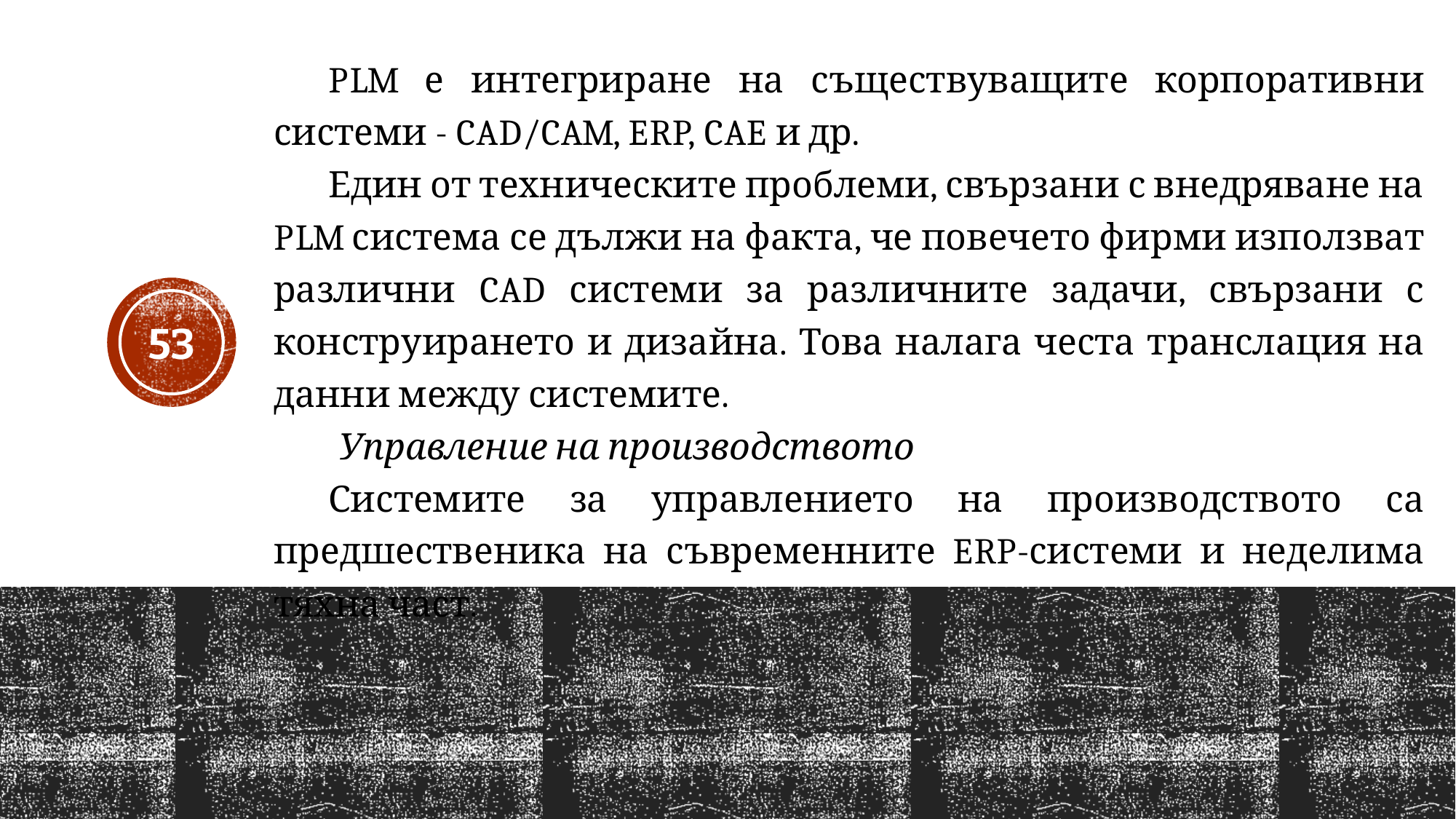

PLM е интегриране на съществуващите корпоративни системи - CAD/CAM, ERP, CAE и др.
Един от техническите проблеми, свързани с внедряване на PLM система се дължи на факта, че повечето фирми използват различни CAD системи за различните задачи, свързани с конструирането и дизайна. Това налага честа транслация на данни между системите.
Управление на производството
Системите за управлението на производството са предшественика на съвременните ERP-системи и неделима тяхна част.
53